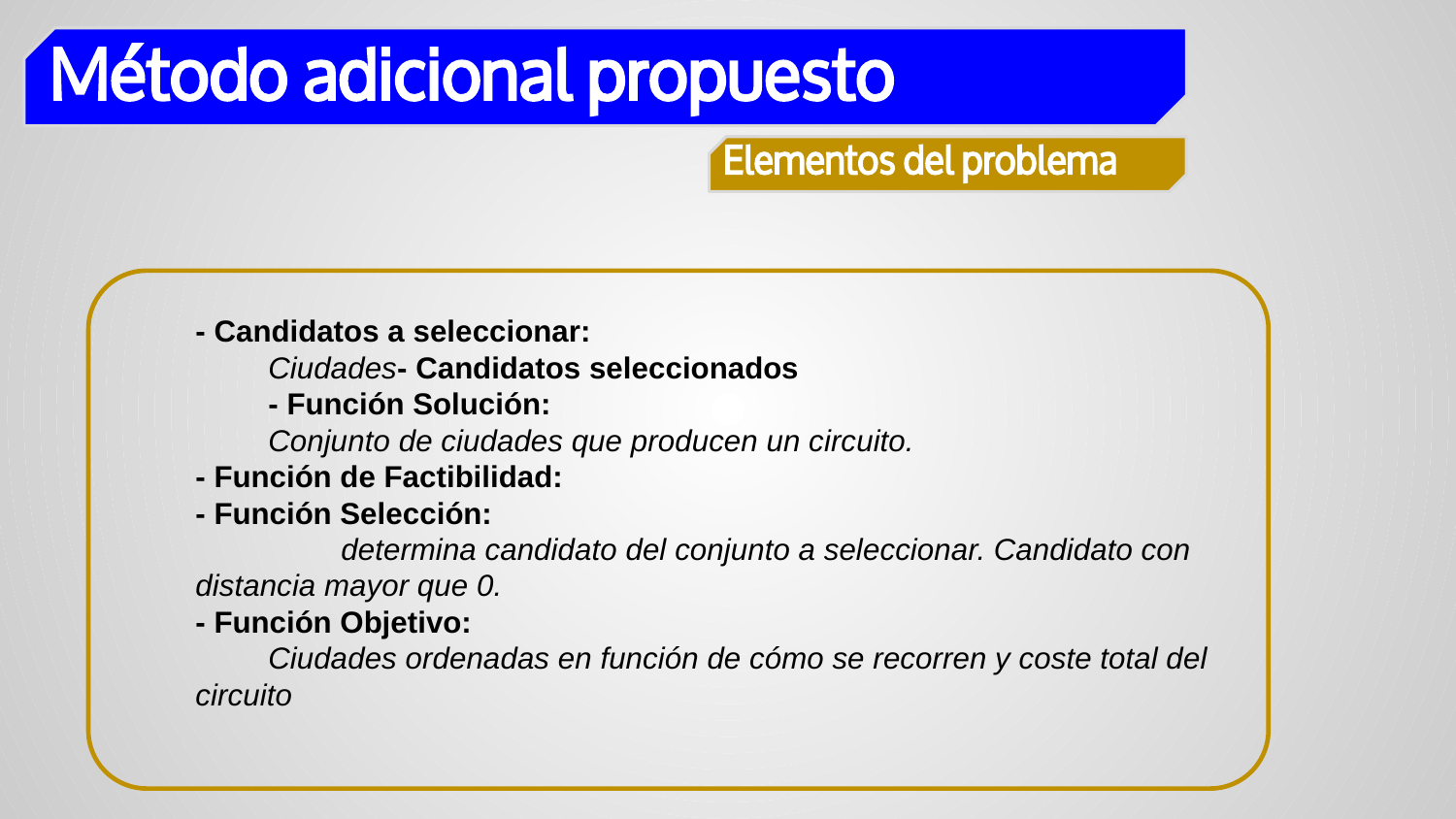

- Candidatos a seleccionar:
Ciudades- Candidatos seleccionados
- Función Solución:
Conjunto de ciudades que producen un circuito.
- Función de Factibilidad:
- Función Selección:
	determina candidato del conjunto a seleccionar. Candidato con distancia mayor que 0.
- Función Objetivo:
Ciudades ordenadas en función de cómo se recorren y coste total del circuito